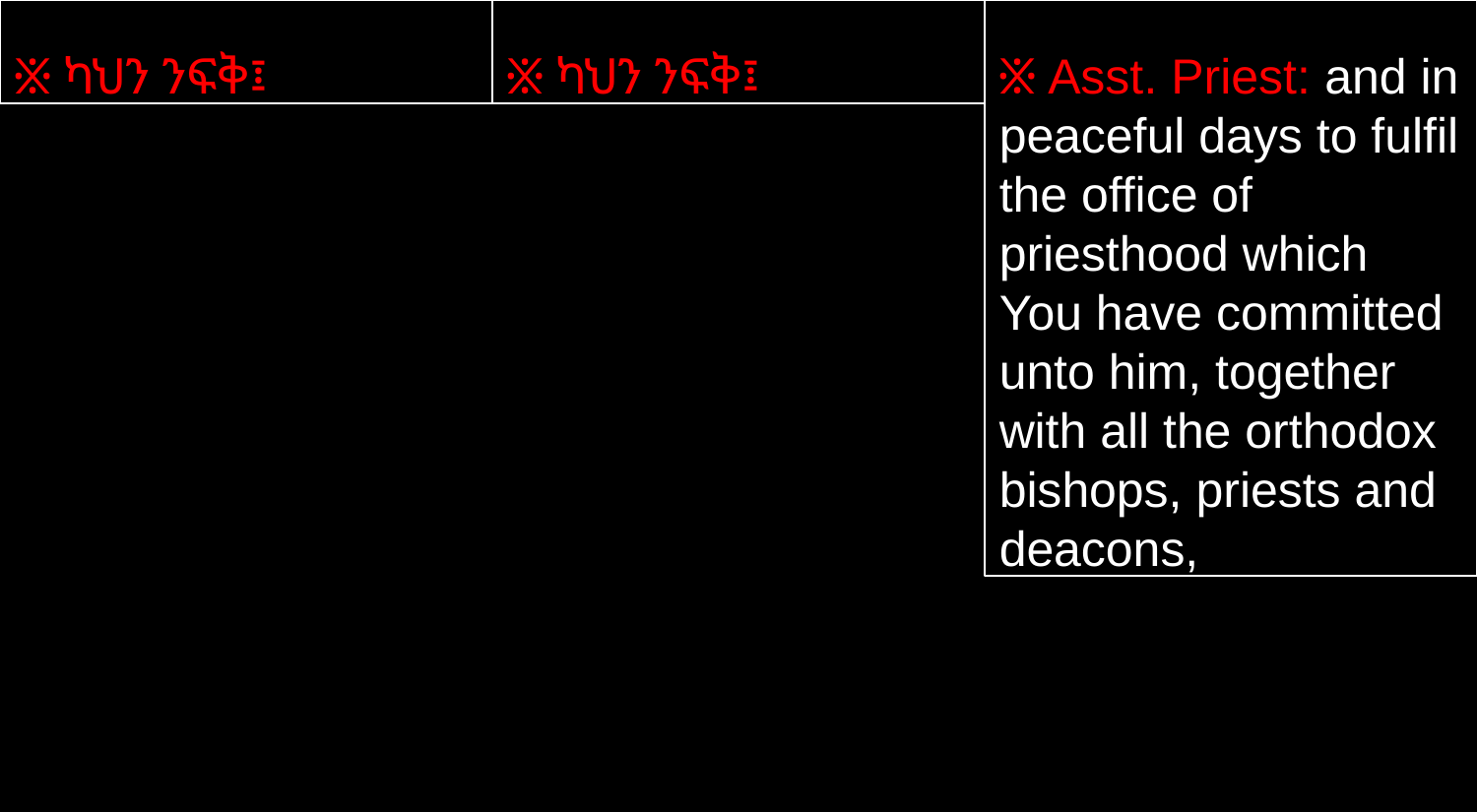

፠ ካህን ንፍቅ፤

፠ ካህን ንፍቅ፤

፠ Asst. Priest: and in peaceful days to fulfil the office of priesthood which You have committed unto him, together with all the orthodox bishops, priests and deacons,